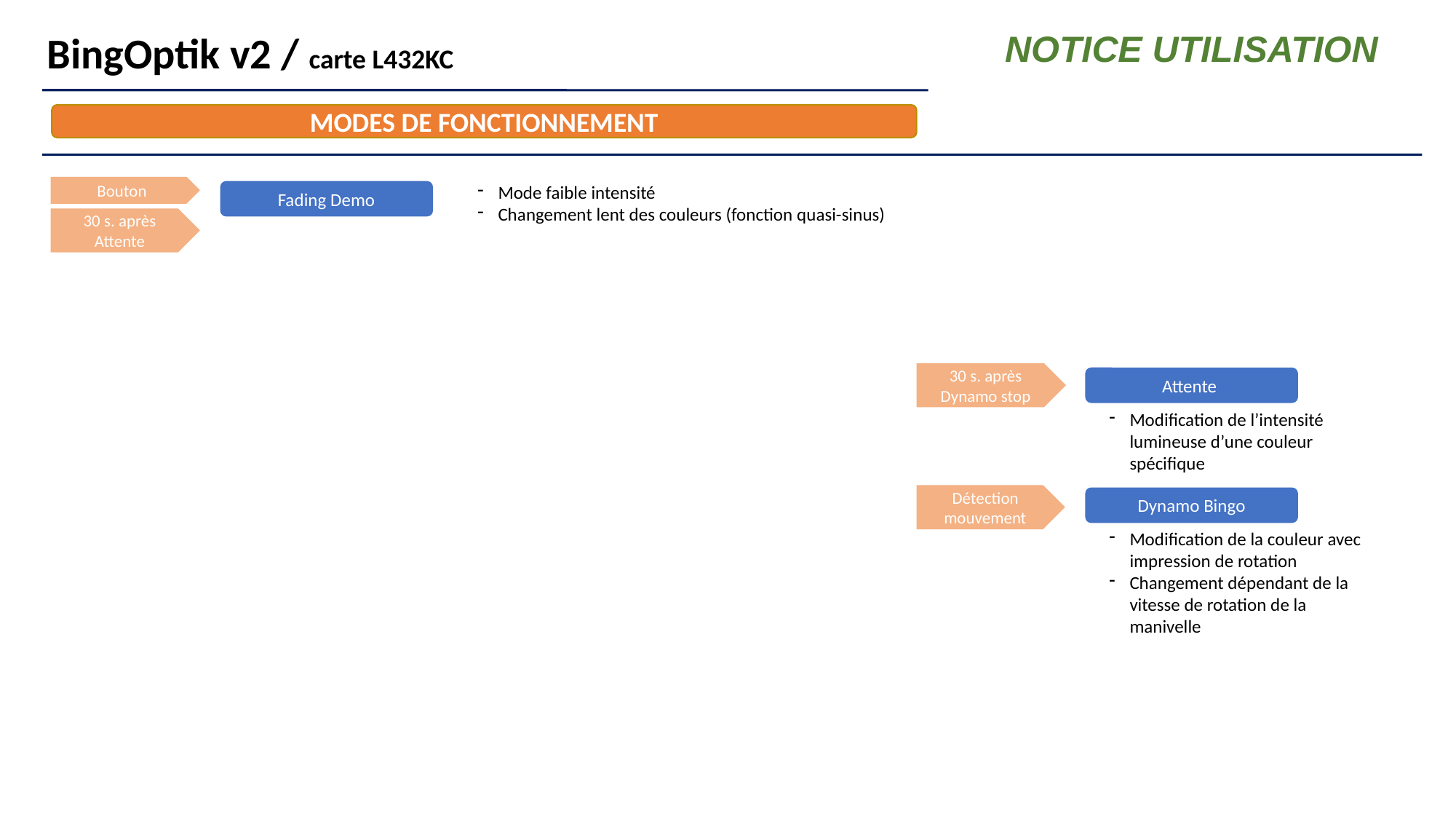

BingOptik v2 / carte L432KC
NOTICE UTILISATION

MODES DE FONCTIONNEMENT

Mode faible intensité
Changement lent des couleurs (fonction quasi-sinus)
Bouton
Fading Demo
30 s. après Attente
30 s. après Dynamo stop
Attente
Modification de l’intensité lumineuse d’une couleur spécifique
Détection mouvement
Dynamo Bingo
Modification de la couleur avec impression de rotation
Changement dépendant de la vitesse de rotation de la manivelle